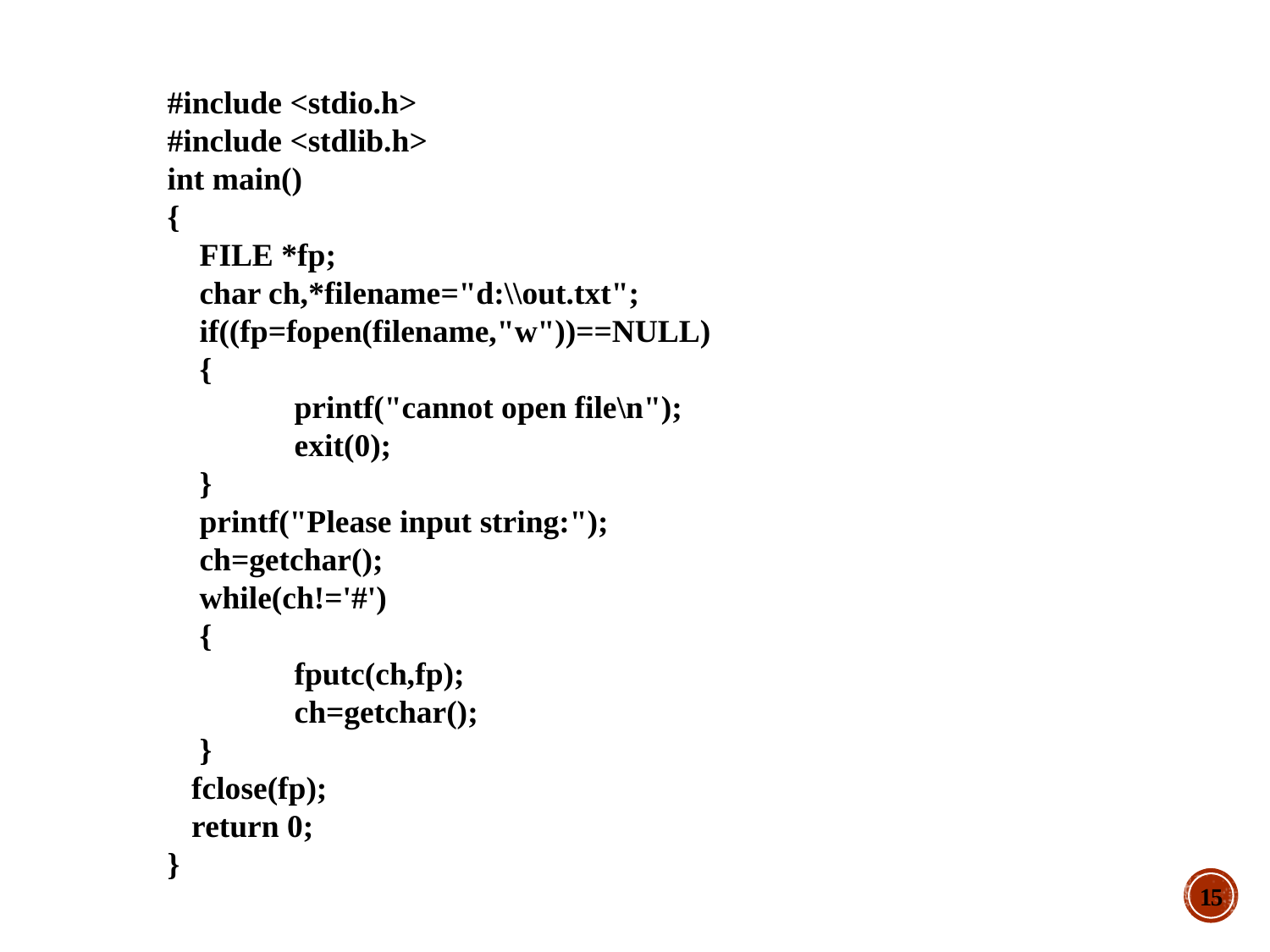

#include <stdio.h>
#include <stdlib.h>
int main()
{
    FILE *fp;
    char ch,*filename="d:\\out.txt";
    if((fp=fopen(filename,"w"))==NULL)
    {
	printf("cannot open file\n");
	exit(0);
    }
    printf("Please input string:");
    ch=getchar();
    while(ch!='#')
    {
	fputc(ch,fp);
	ch=getchar();
    }
   fclose(fp);
   return 0;
}
15